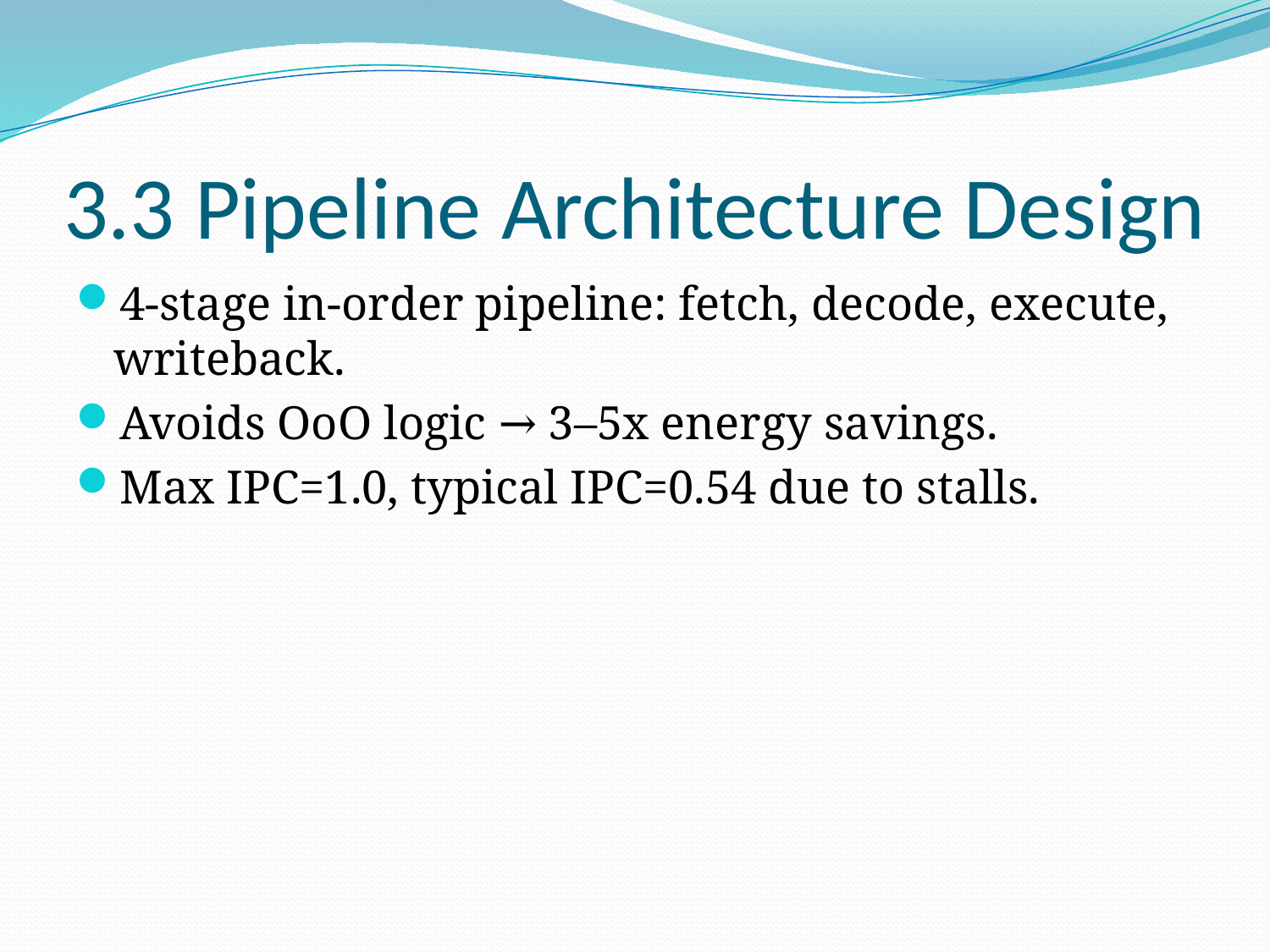

# 3.3 Pipeline Architecture Design
4-stage in-order pipeline: fetch, decode, execute, writeback.
Avoids OoO logic → 3–5x energy savings.
Max IPC=1.0, typical IPC=0.54 due to stalls.